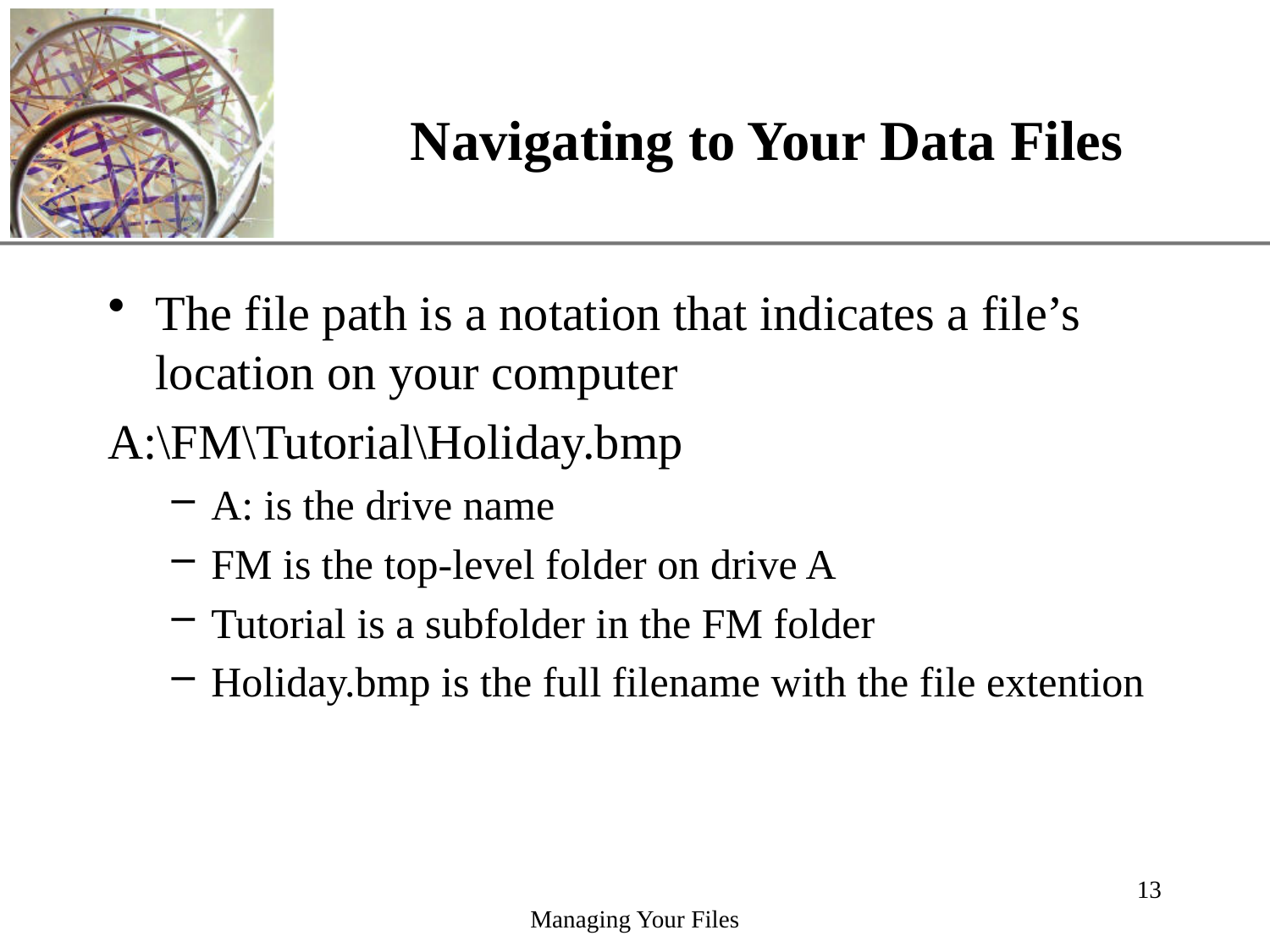

# Navigating to Your Data Files
The file path is a notation that indicates a file’s location on your computer
A:\FM\Tutorial\Holiday.bmp
A: is the drive name
FM is the top-level folder on drive A
Tutorial is a subfolder in the FM folder
Holiday.bmp is the full filename with the file extention
Managing Your Files
13